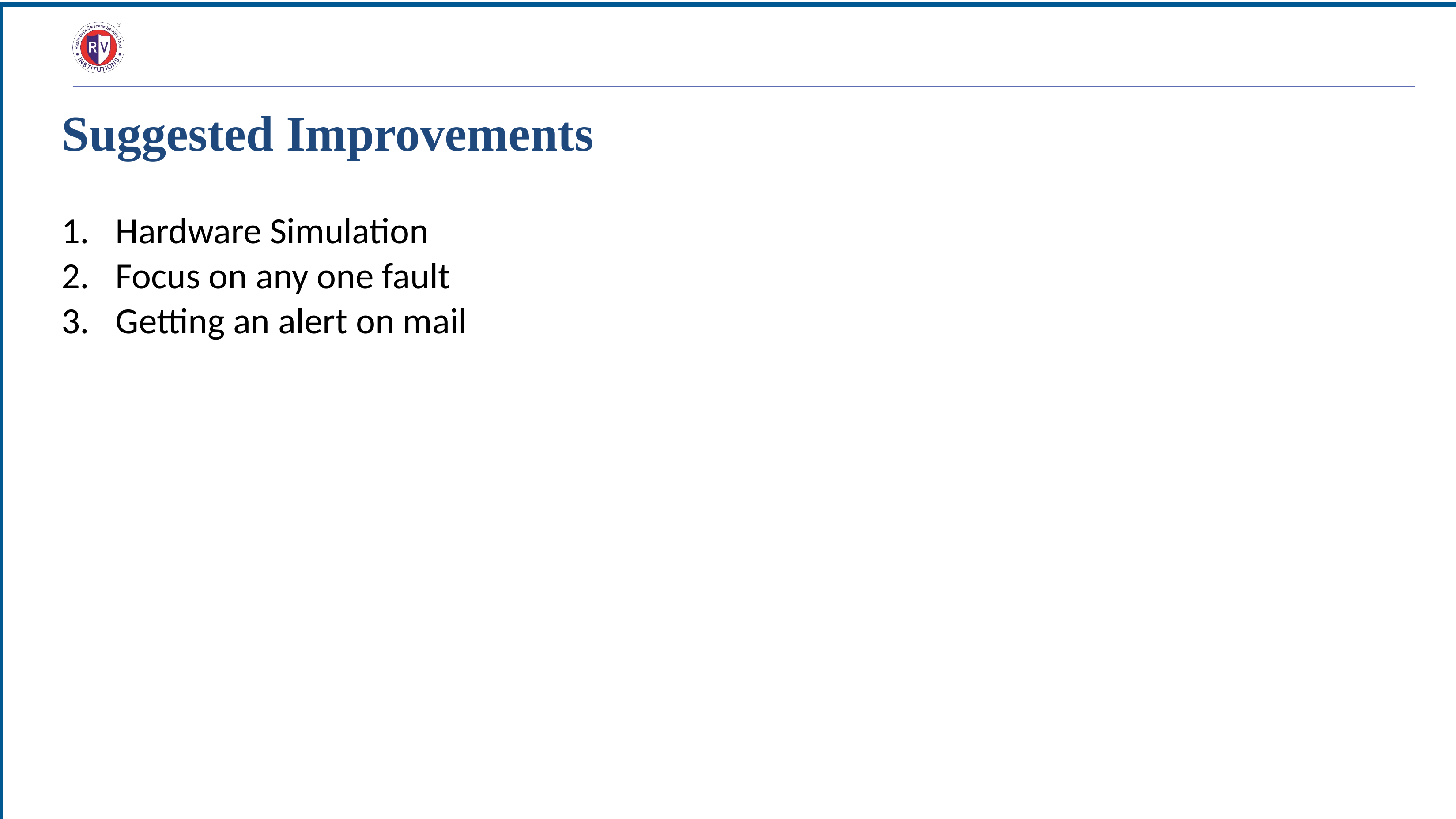

Suggested Improvements

Hardware Simulation
Focus on any one fault
Getting an alert on mail